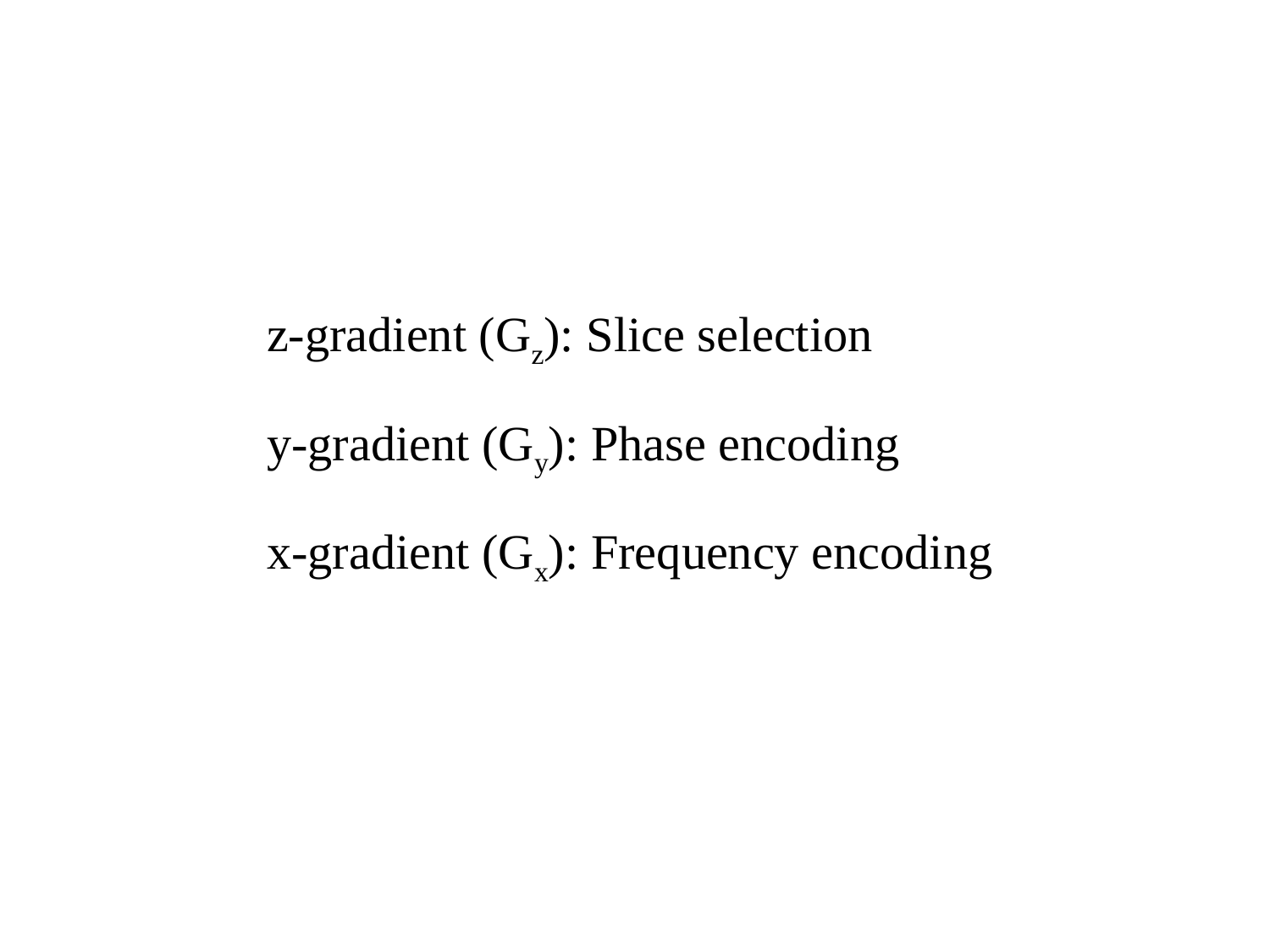

z-gradient (Gz): Slice selection
y-gradient (Gy): Phase encoding
x-gradient (Gx): Frequency encoding